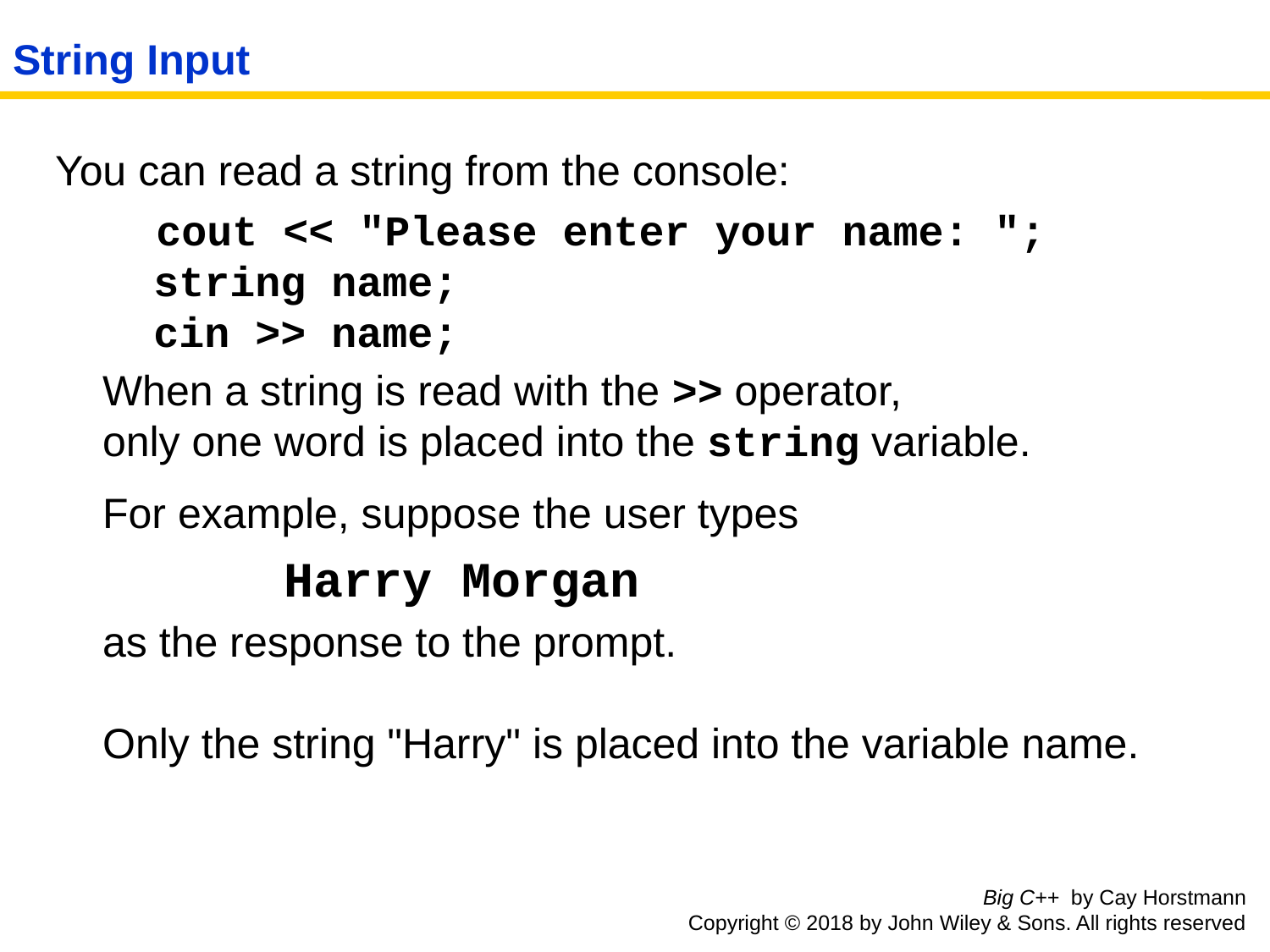

# String Input
You can read a string from the console:
	     cout << "Please enter your name: ";
  string name;
  cin >> name;
    When a string is read with the >> operator,
only one word is placed into the string variable.
For example, suppose the user types
         Harry Morgan
	as the response to the prompt.
Only the string "Harry" is placed into the variable name.
Big C++  by Cay Horstmann
Copyright © 2018 by John Wiley & Sons. All rights reserved